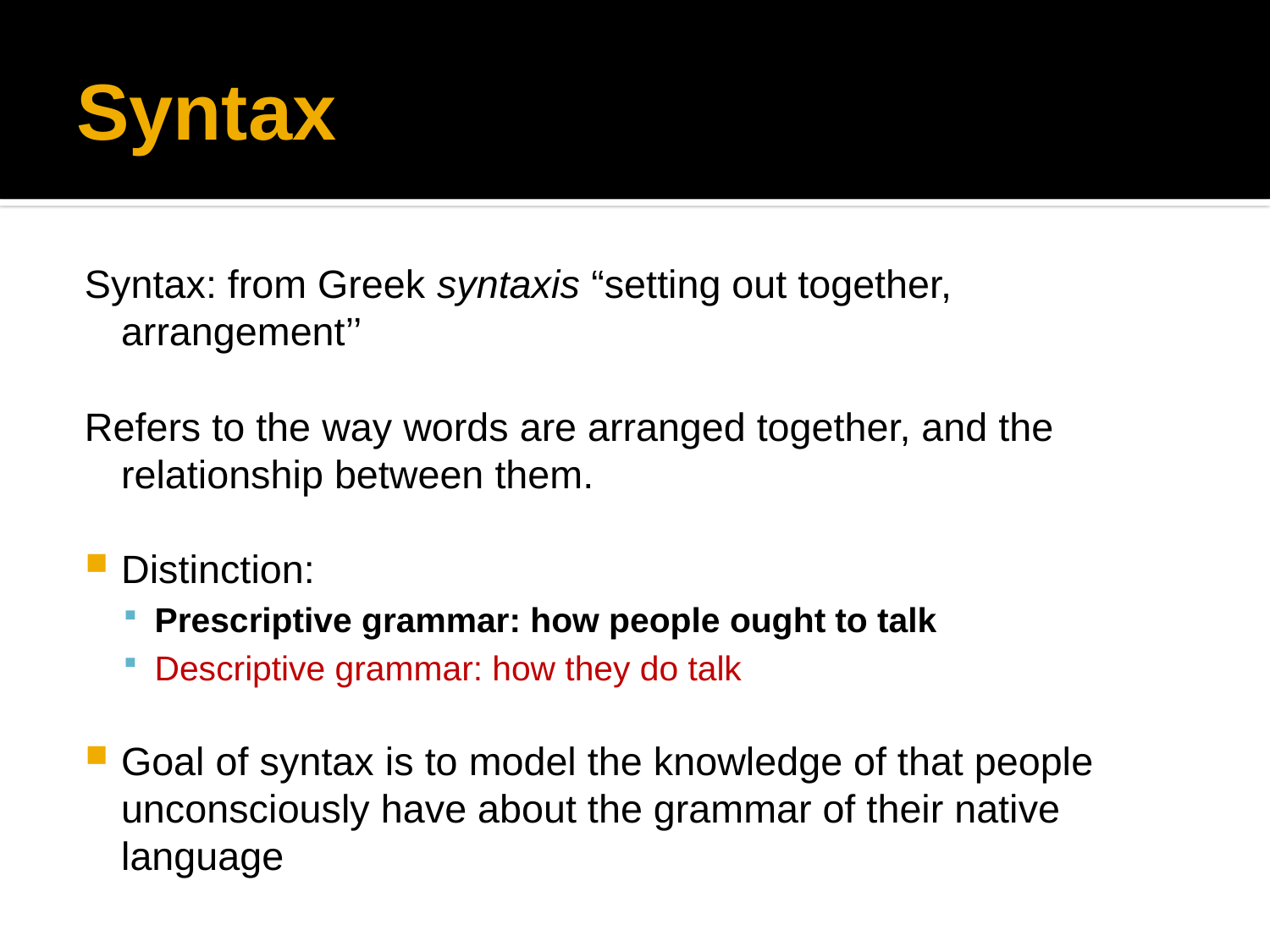

# Syntax
Syntax: from Greek syntaxis “setting out together, arrangement’’

Refers to the way words are arranged together, and the relationship between them.

Distinction:
Prescriptive grammar: how people ought to talk
Descriptive grammar: how they do talk

Goal of syntax is to model the knowledge of that people unconsciously have about the grammar of their native language